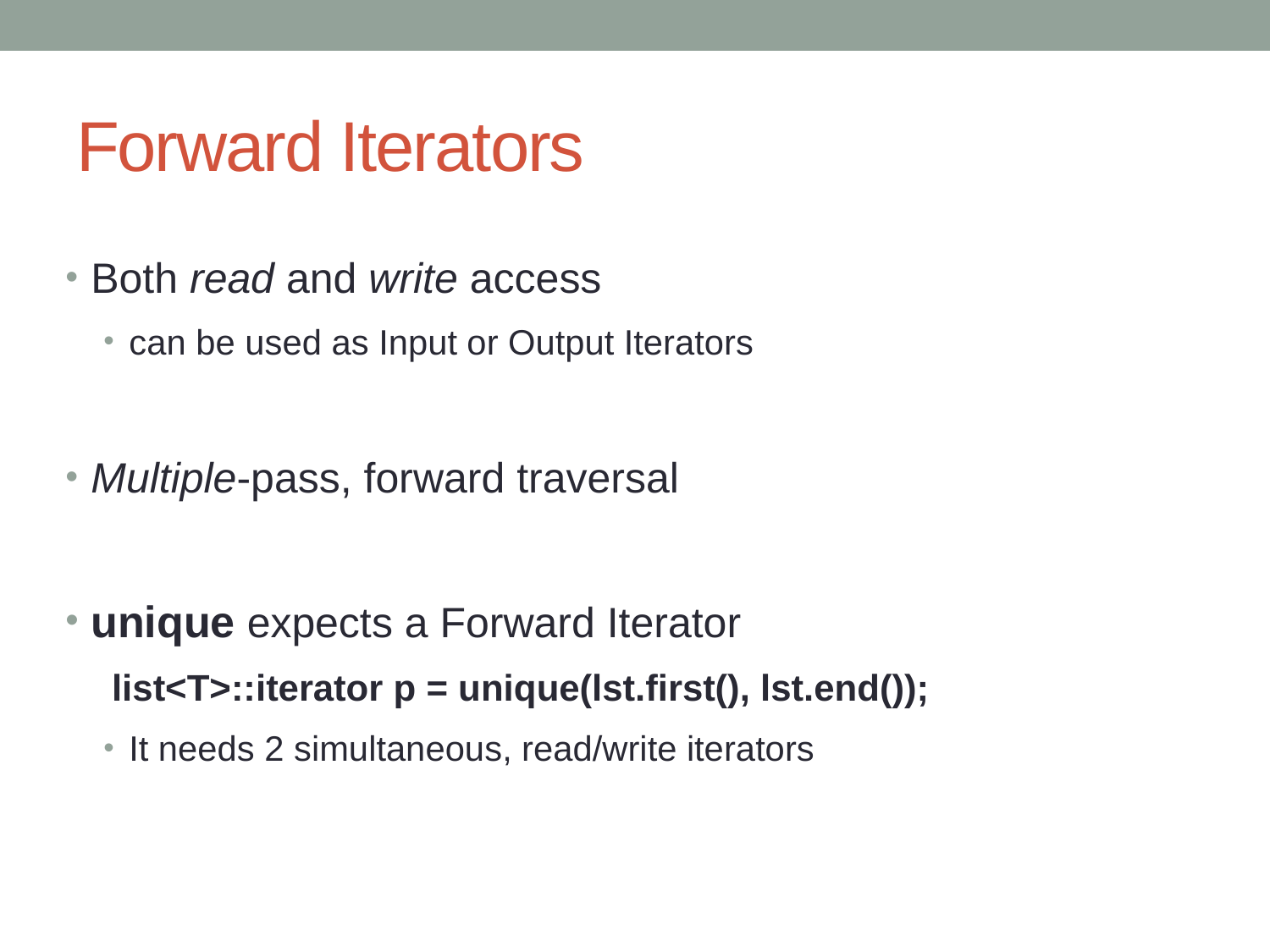

# Forward Iterators
Both read and write access
can be used as Input or Output Iterators

Multiple-pass, forward traversal

unique expects a Forward Iterator
	  list<T>::iterator p = unique(lst.first(), lst.end());
It needs 2 simultaneous, read/write iterators